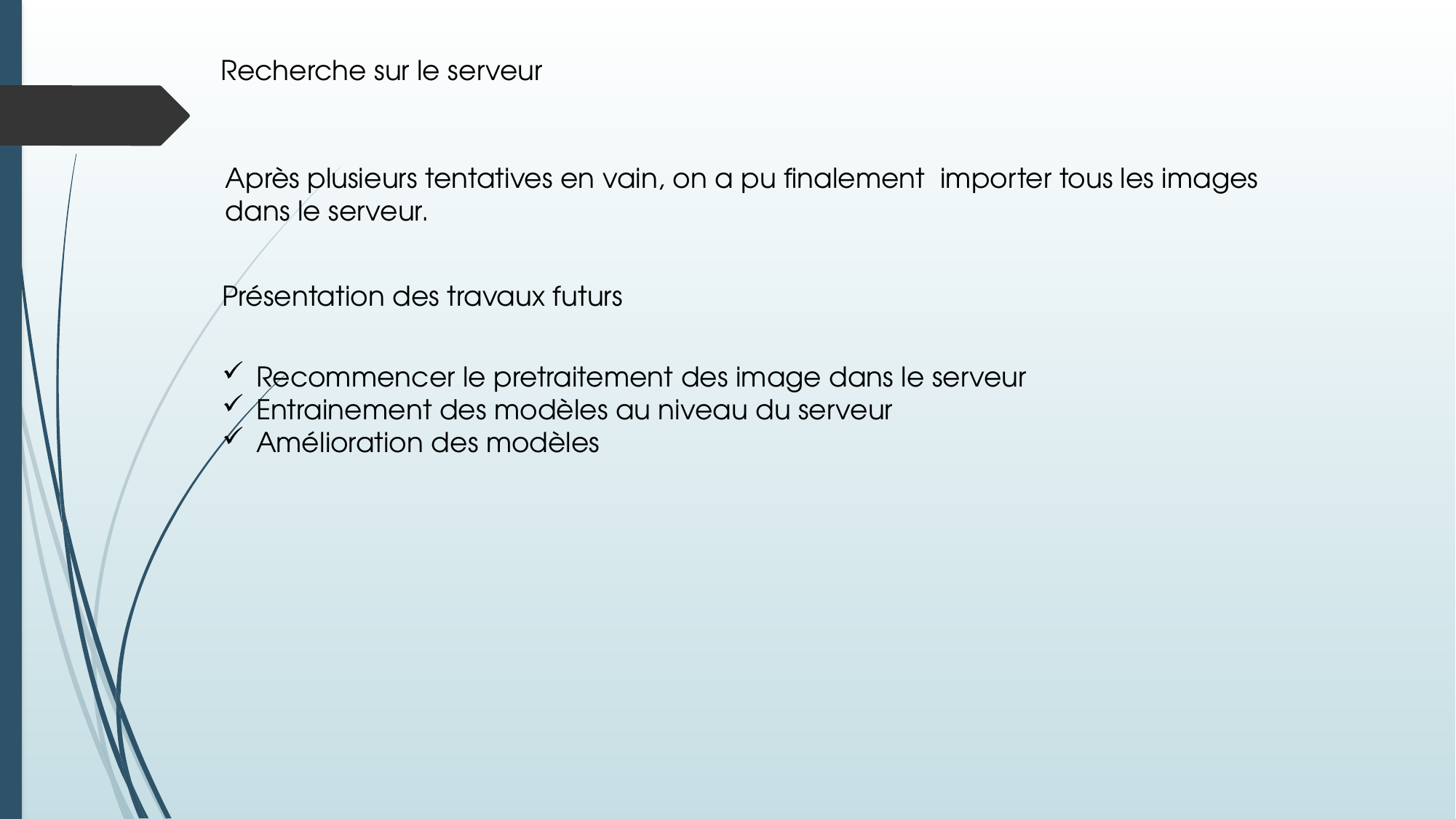

Recherche sur le serveur
Après plusieurs tentatives en vain, on a pu finalement  importer tous les images dans le serveur.
Présentation des travaux futurs
Recommencer le pretraitement des image dans le serveur
Entrainement des modèles au niveau du serveur
Amélioration des modèles